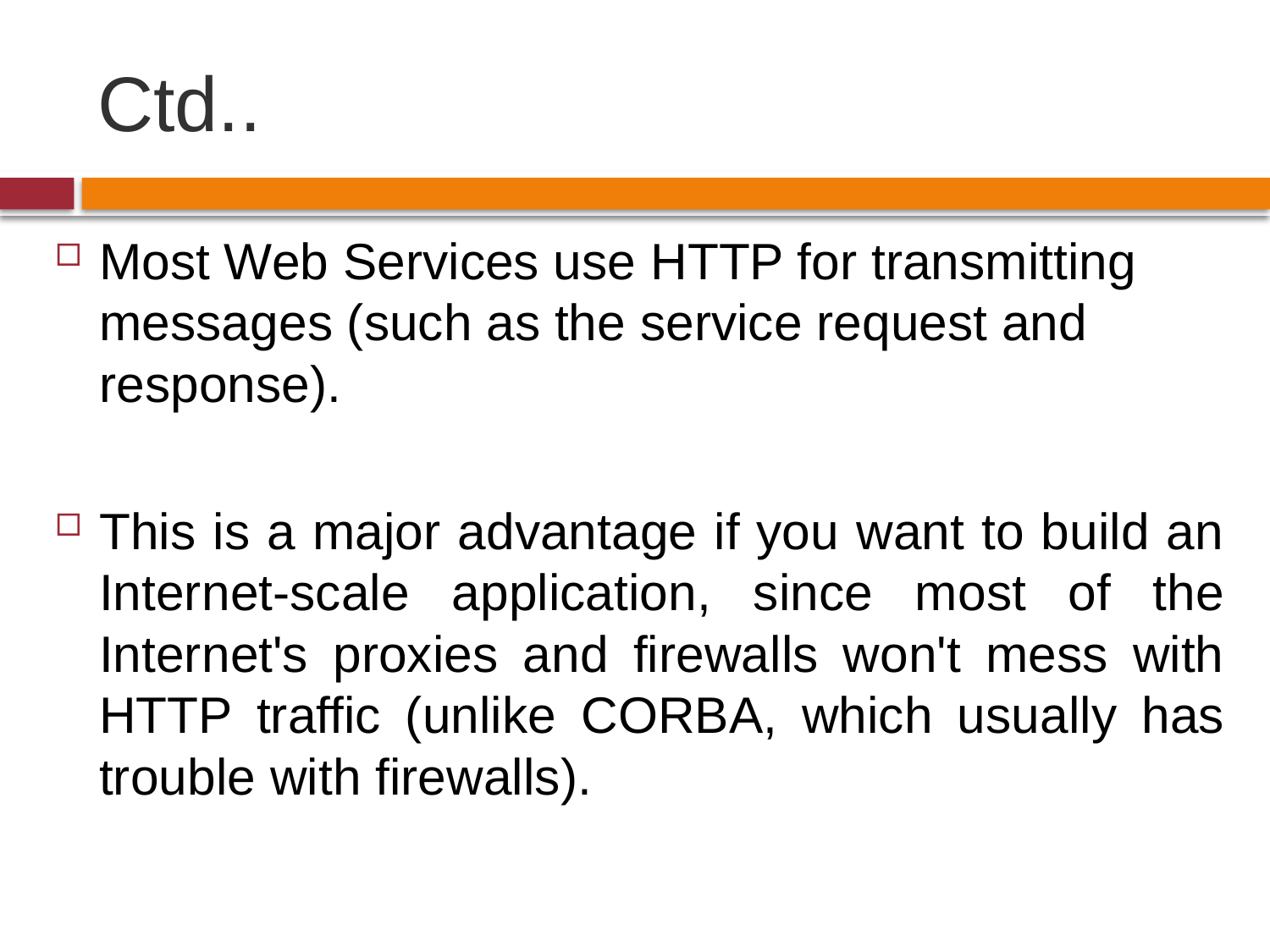

# Ctd..
Most Web Services use HTTP for transmitting messages (such as the service request and response).

This is a major advantage if you want to build an Internet-scale application, since most of the Internet's proxies and firewalls won't mess with HTTP traffic (unlike CORBA, which usually has trouble with firewalls).